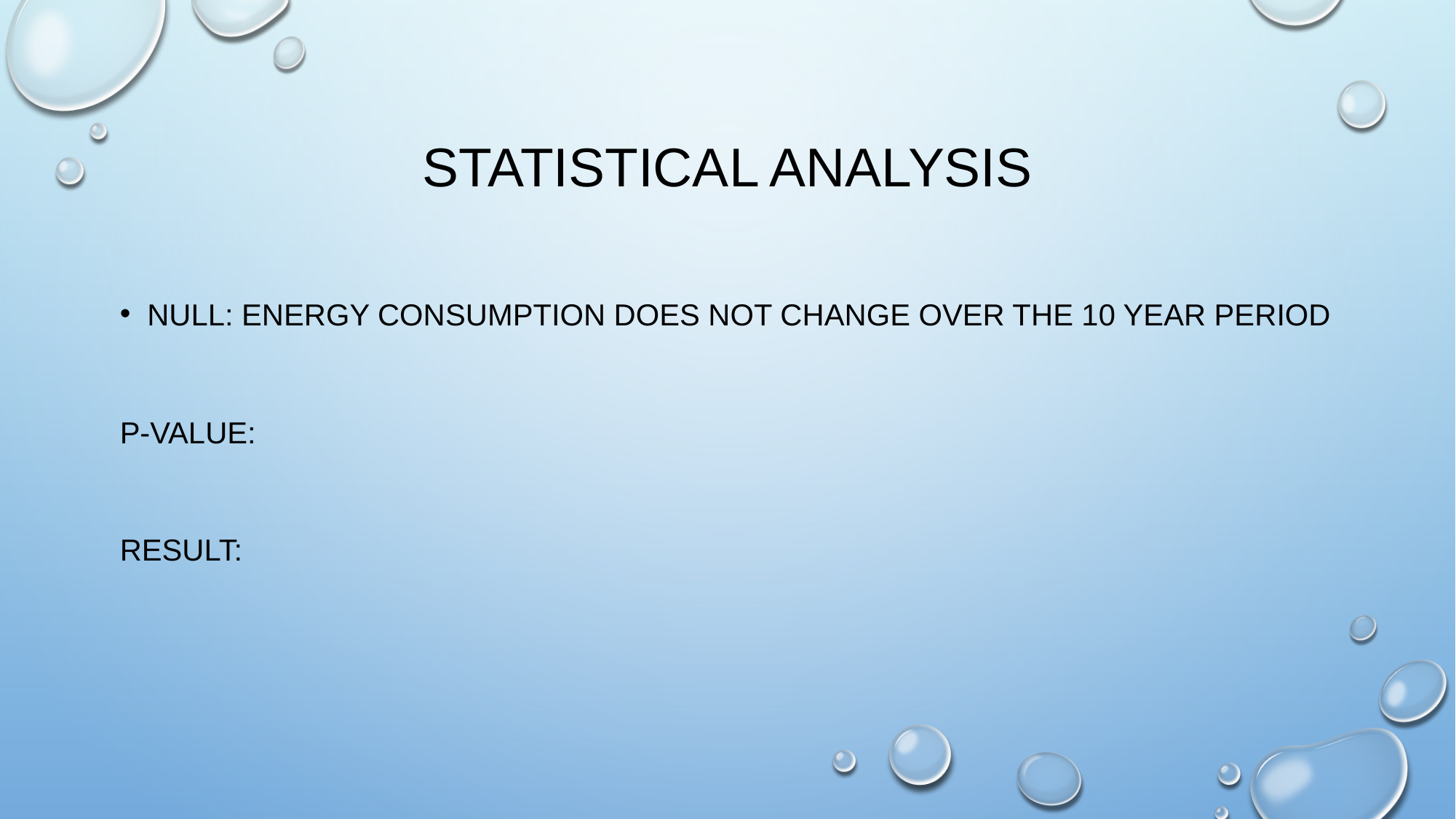

# Statistical Analysis
Null: Energy consumption does not change over the 10 year period

P-value:

Result: